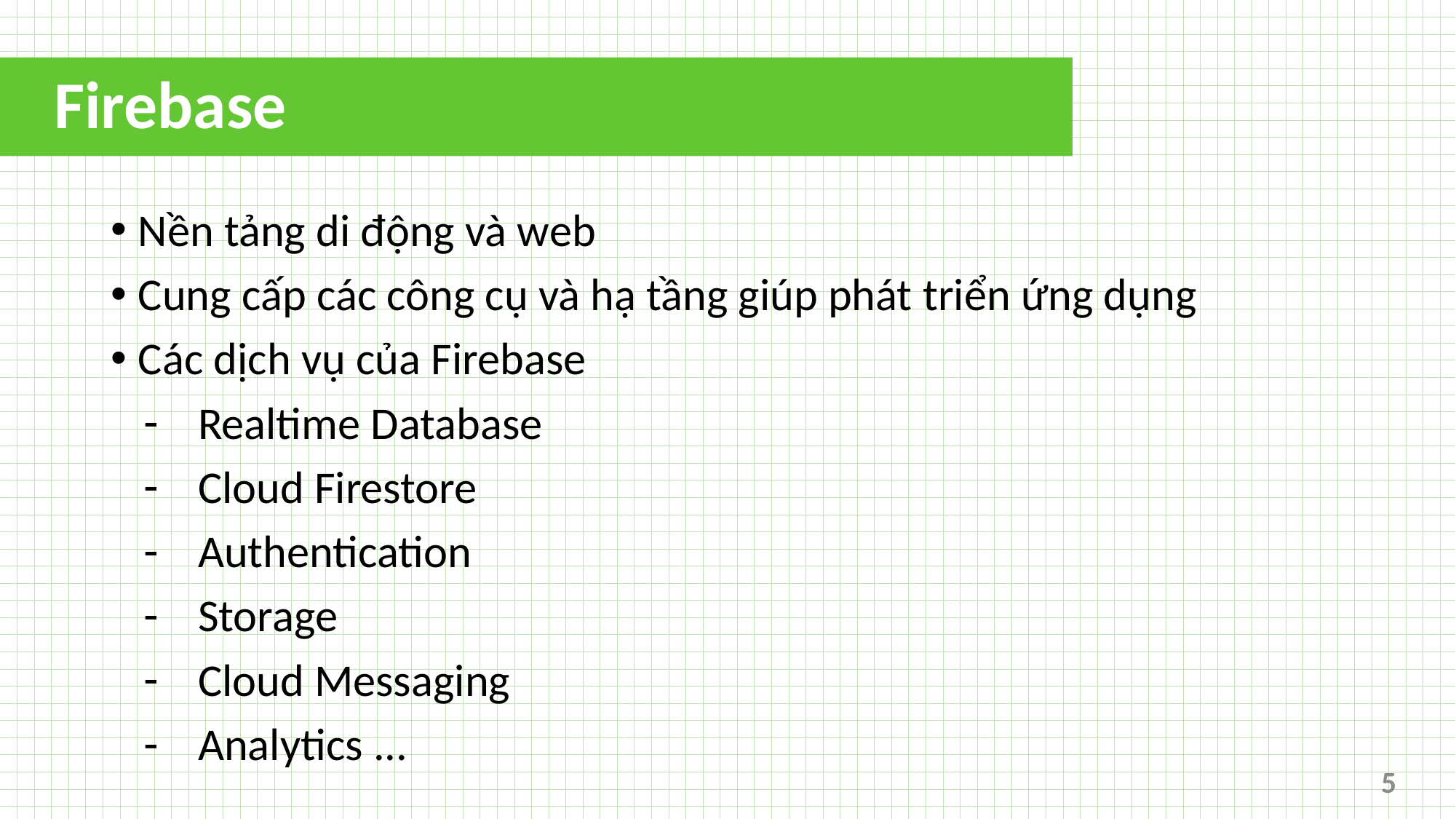

# Firebase
Nền tảng di động và web
Cung cấp các công cụ và hạ tầng giúp phát triển ứng dụng
Các dịch vụ của Firebase
Realtime Database
Cloud Firestore
Authentication
Storage
Cloud Messaging
Analytics ...
5